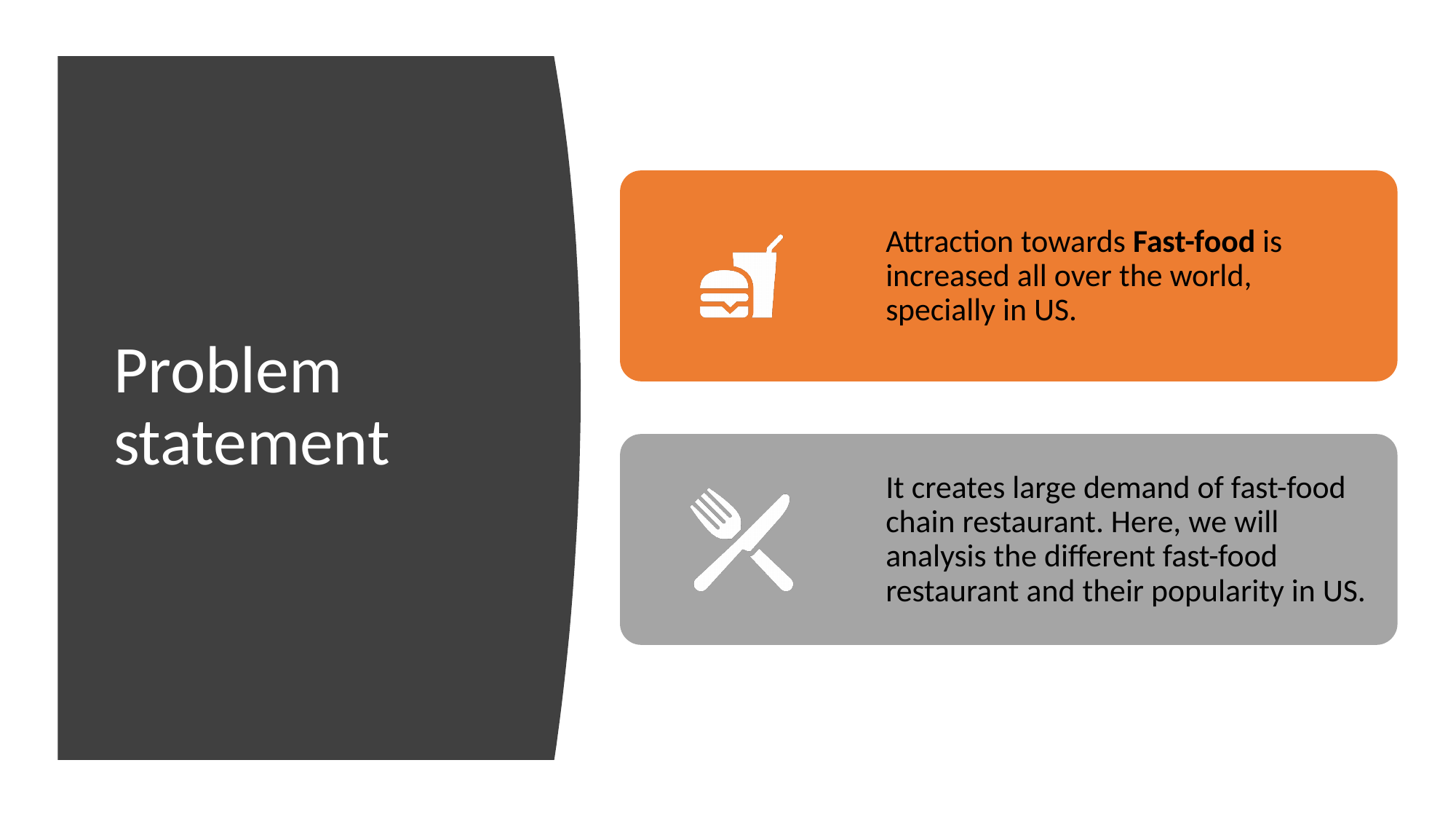

Attraction towards Fast-food is increased all over the world,  specially in US.
It creates large demand of fast-food chain restaurant. Here, we will analysis the different fast-food restaurant and their popularity in US.

# Problem statement